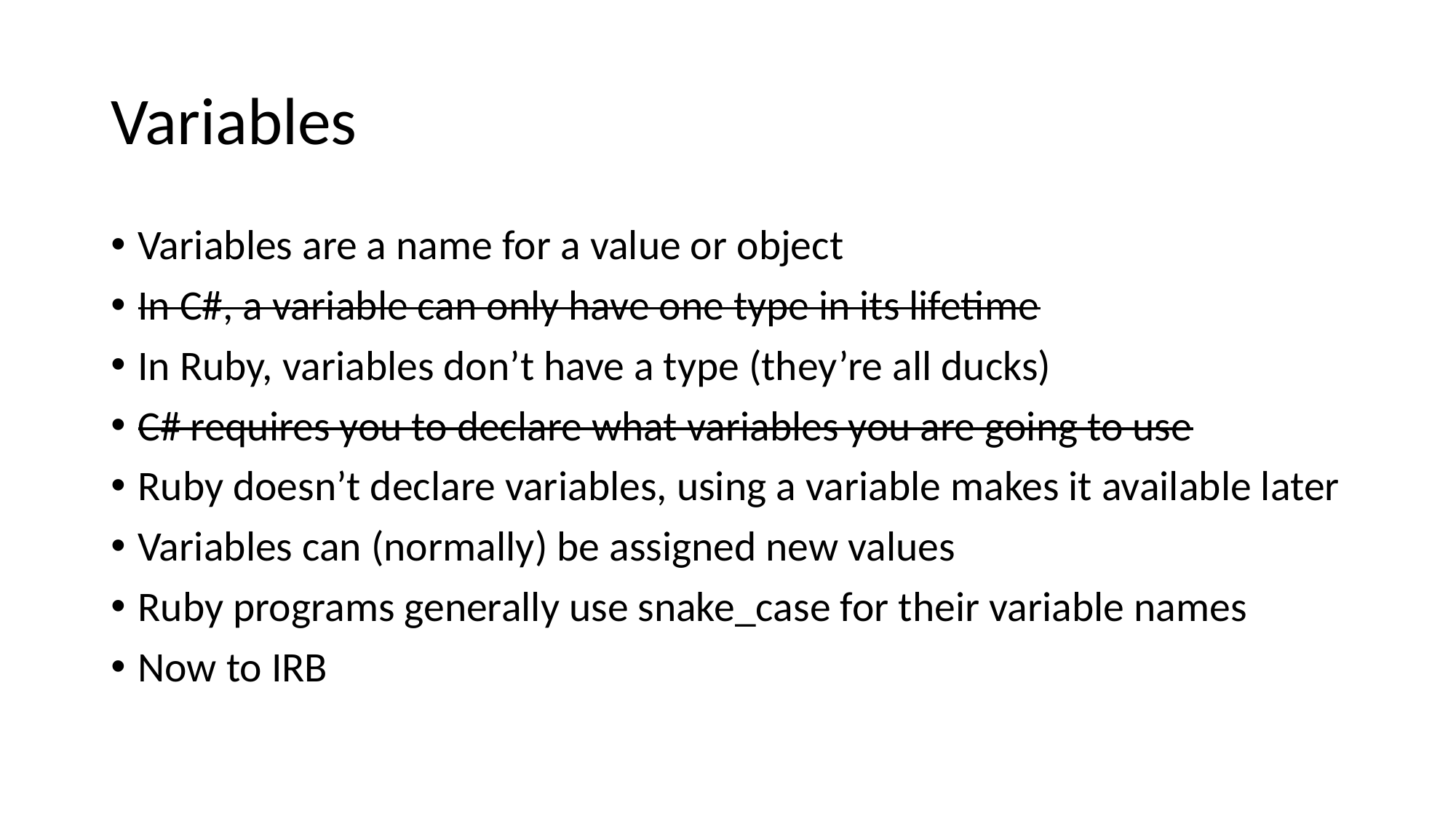

# Variables
Variables are a name for a value or object
In C#, a variable can only have one type in its lifetime
In Ruby, variables don’t have a type (they’re all ducks)
C# requires you to declare what variables you are going to use
Ruby doesn’t declare variables, using a variable makes it available later
Variables can (normally) be assigned new values
Ruby programs generally use snake_case for their variable names
Now to IRB